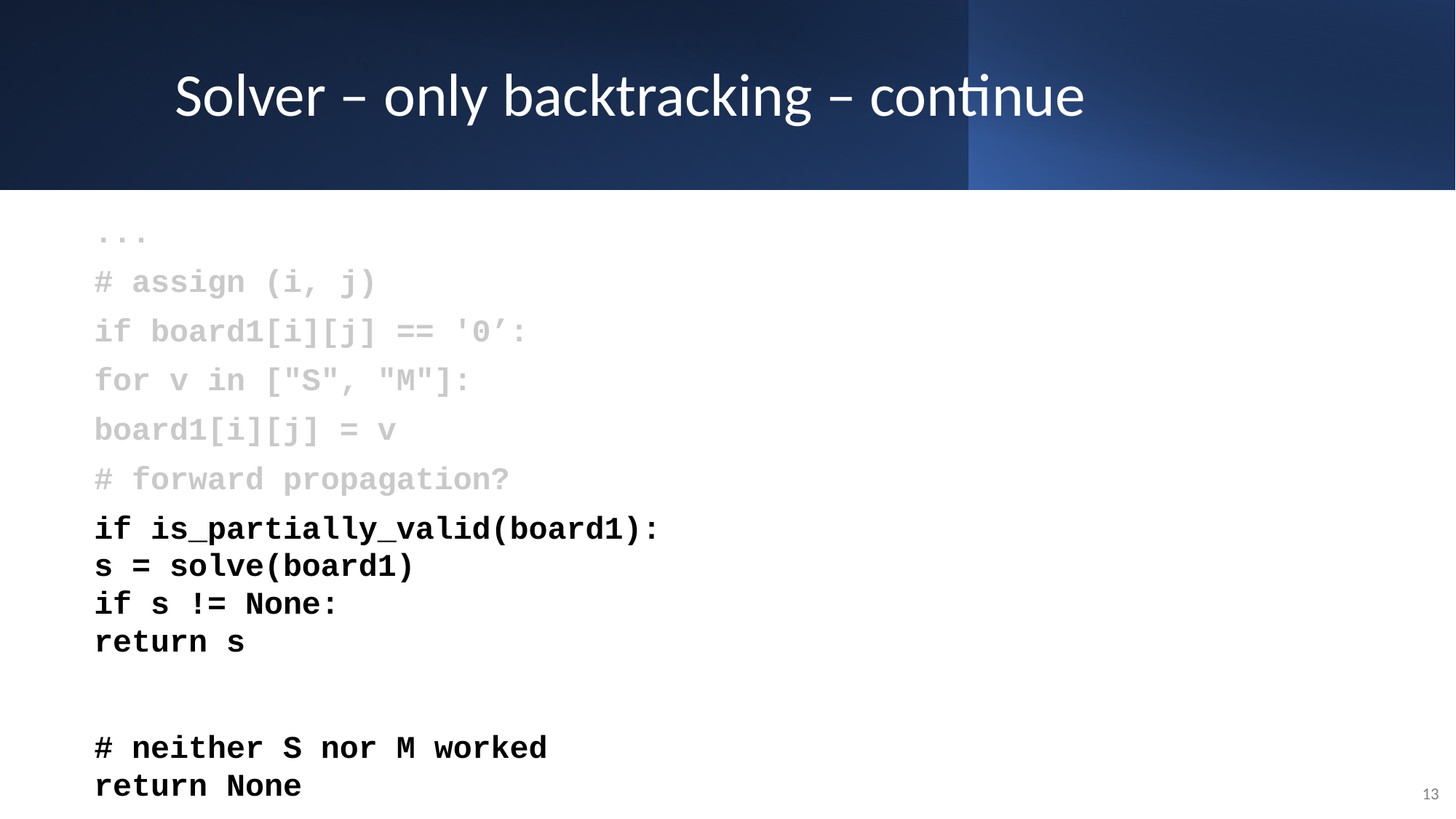

# Solver – only backtracking – continue
			...
			# assign (i, j)
			if board1[i][j] == '0’:
				for v in ["S", "M"]:
					board1[i][j] = v
					# forward propagation?
					if is_partially_valid(board1):
					s = solve(board1)
					if s != None:
						return s
			# neither S nor M worked
			return None

13